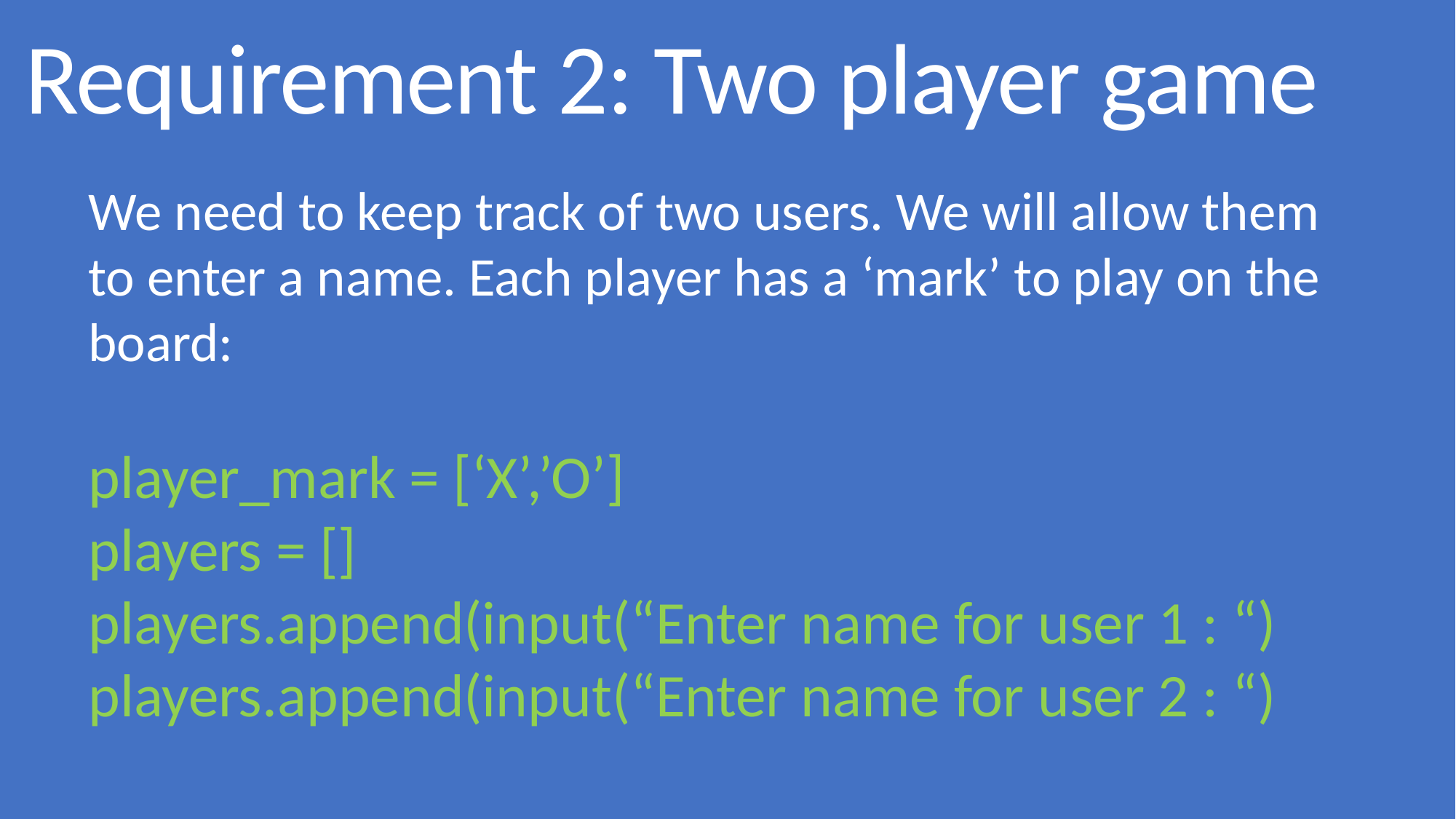

# Requirement 2: Two player game
We need to keep track of two users. We will allow them to enter a name. Each player has a ‘mark’ to play on the board:

player_mark = [‘X’,’O’]
players = []
players.append(input(“Enter name for user 1 : “)
players.append(input(“Enter name for user 2 : “)